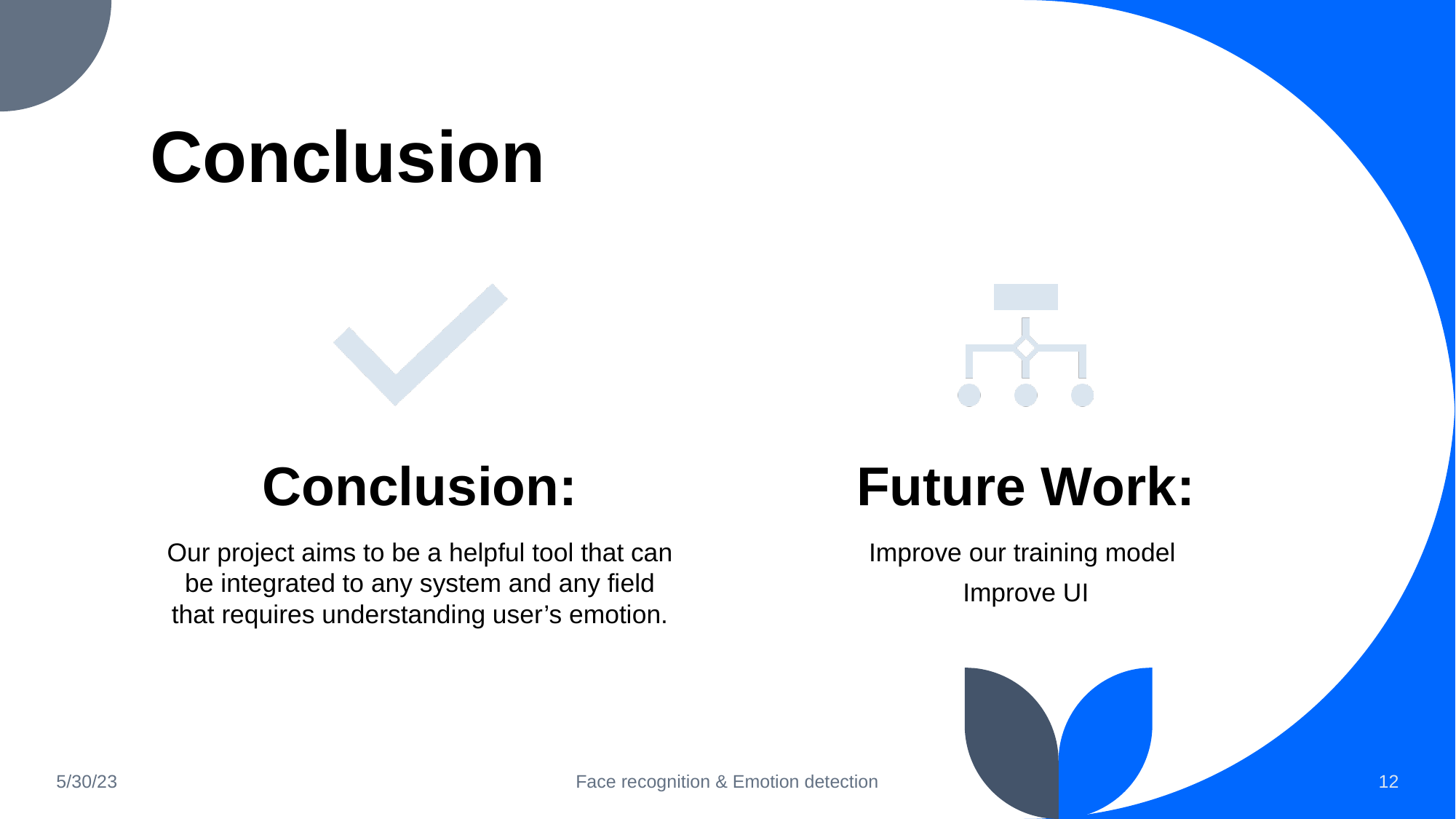

# Conclusion
Conclusion:
Our project aims to be a helpful tool that can be integrated to any system and any field that requires understanding user’s emotion.
Future Work:
Improve our training model
Improve UI
5/30/23
Face recognition & Emotion detection
12